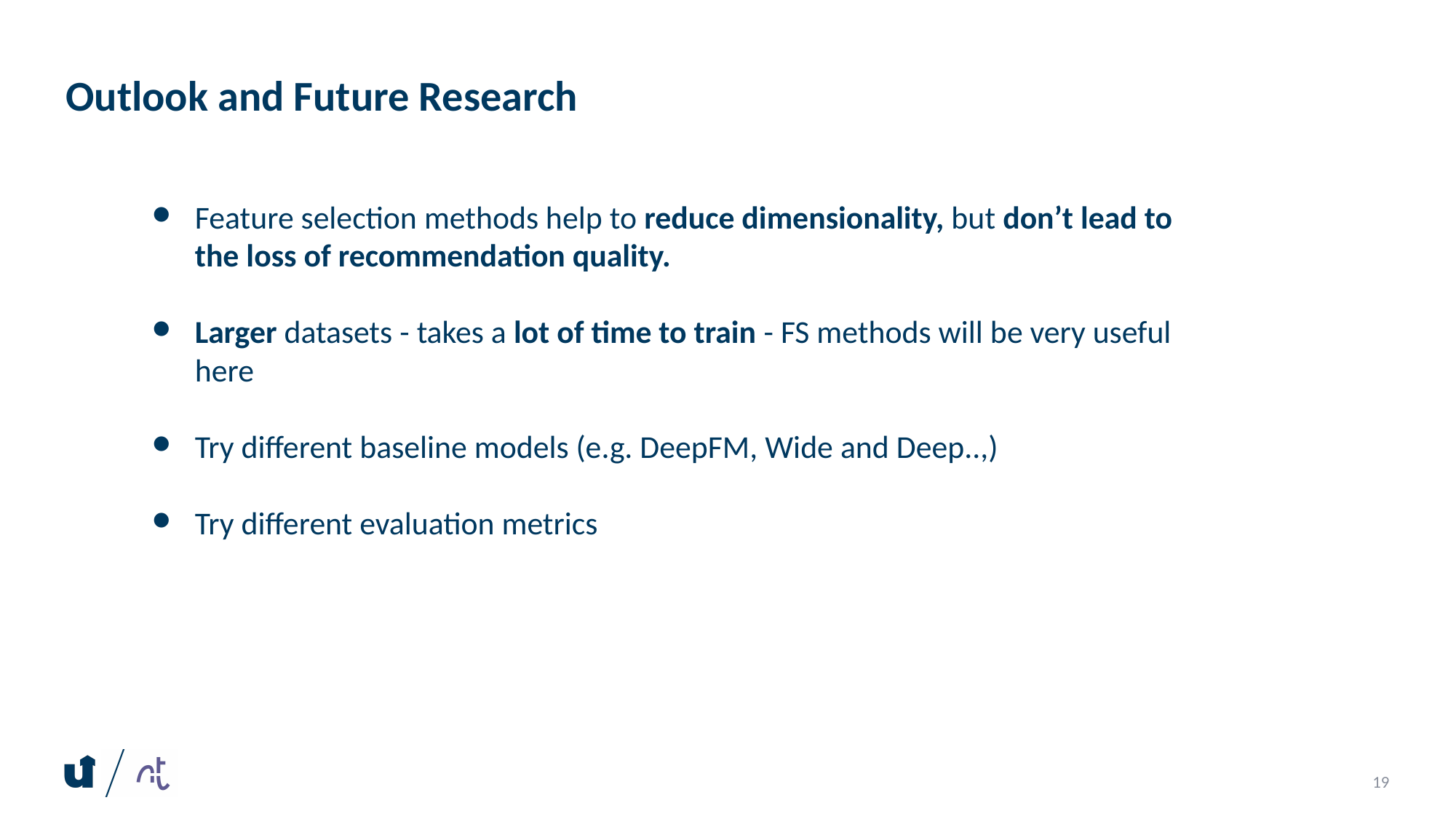

# Outlook and Future Research
Feature selection methods help to reduce dimensionality, but don’t lead to the loss of recommendation quality.

Larger datasets - takes a lot of time to train - FS methods will be very useful here

Try different baseline models (e.g. DeepFM, Wide and Deep..,)

Try different evaluation metrics

19